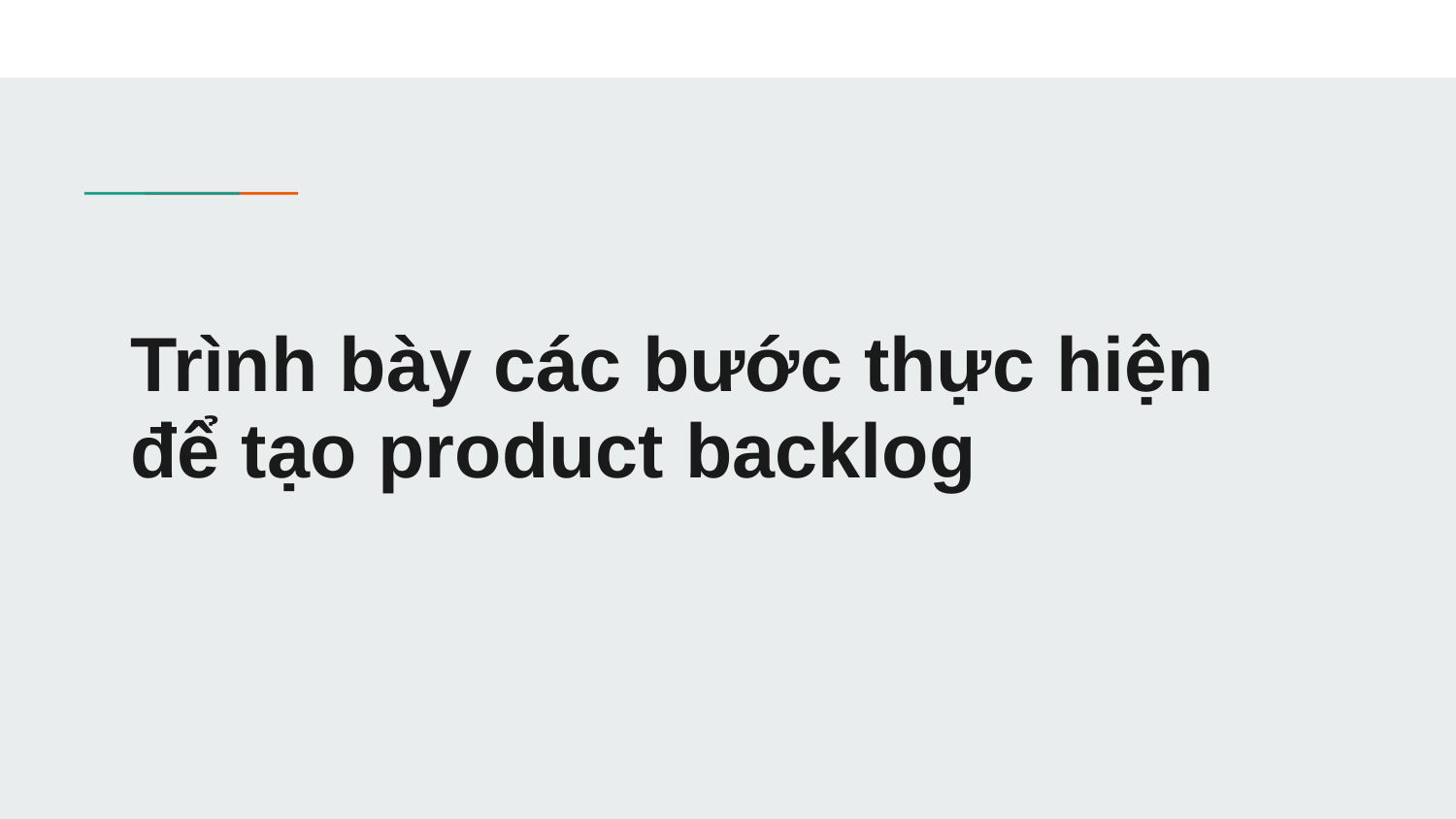

# Trình bày các bước thực hiện để tạo product backlog